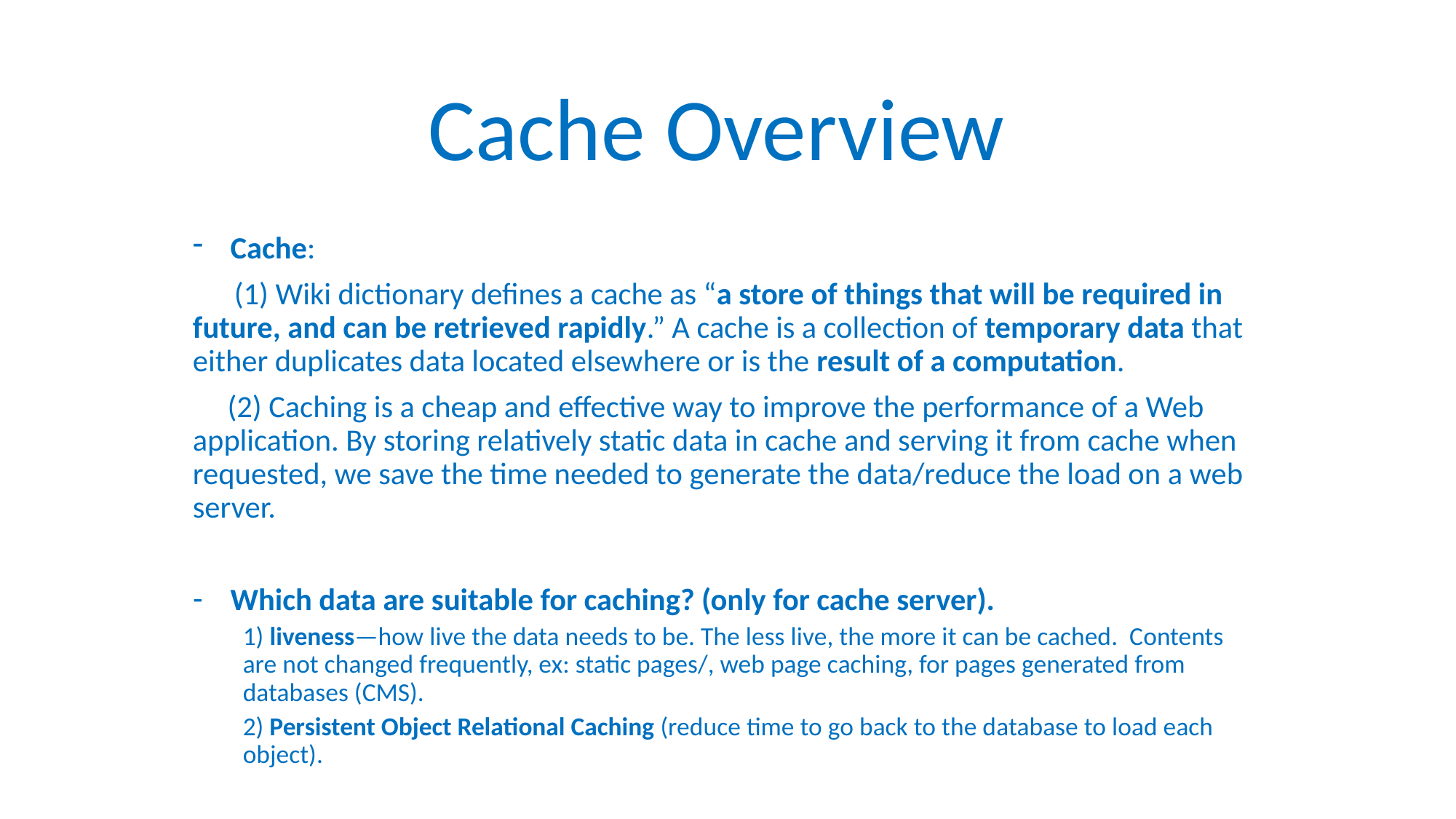

# Cache Overview
Cache:
      (1) Wiki dictionary defines a cache as “a store of things that will be required in future, and can be retrieved rapidly.” A cache is a collection of temporary data that either duplicates data located elsewhere or is the result of a computation.
     (2) Caching is a cheap and effective way to improve the performance of a Web application. By storing relatively static data in cache and serving it from cache when requested, we save the time needed to generate the data/reduce the load on a web server.

Which data are suitable for caching? (only for cache server).
1) liveness—how live the data needs to be. The less live, the more it can be cached.  Contents are not changed frequently, ex: static pages/, web page caching, for pages generated from databases (CMS).
2) Persistent Object Relational Caching (reduce time to go back to the database to load each object).